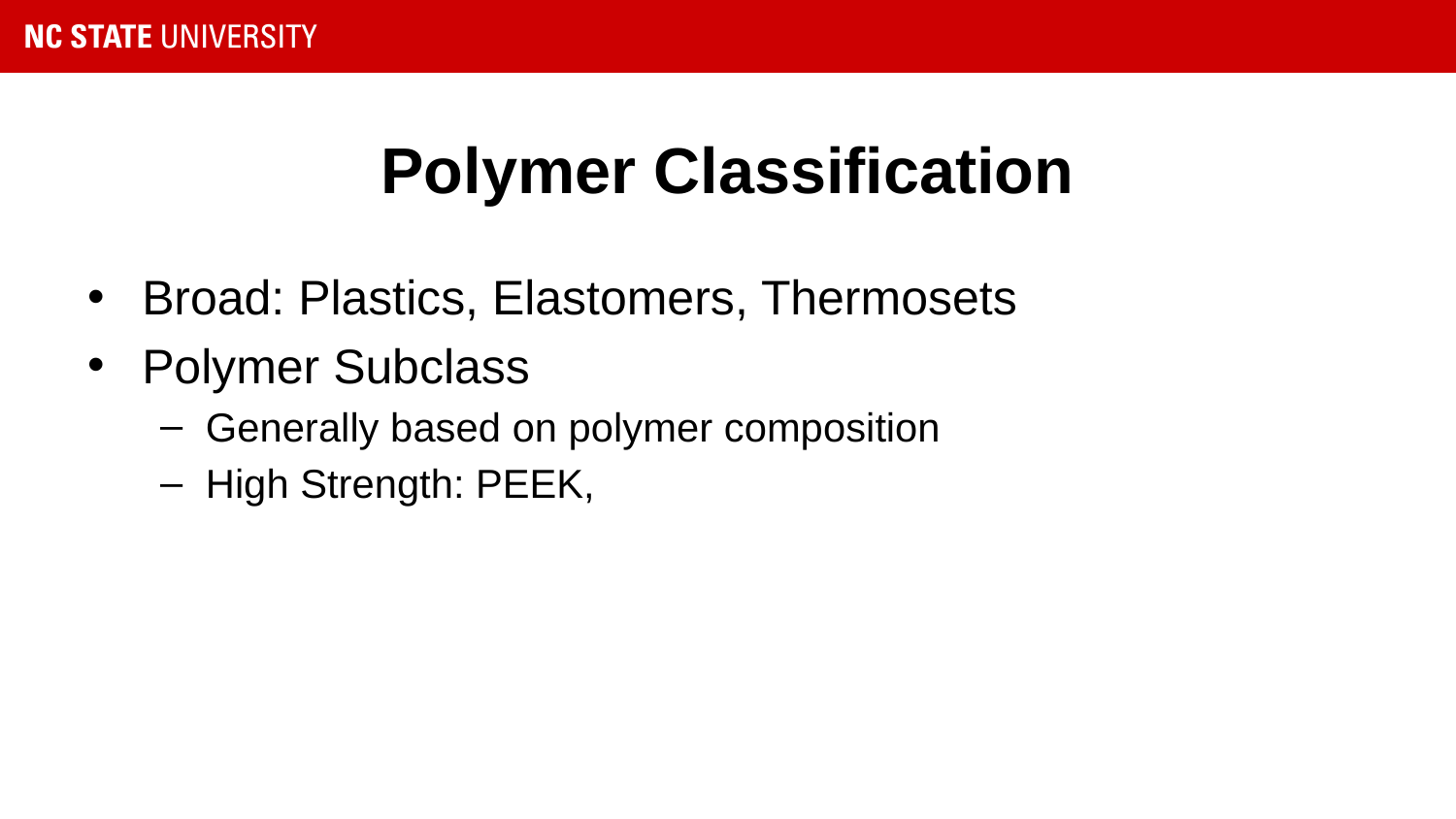

# Polymer Classification
Broad: Plastics, Elastomers, Thermosets
Polymer Subclass
Generally based on polymer composition
High Strength: PEEK,